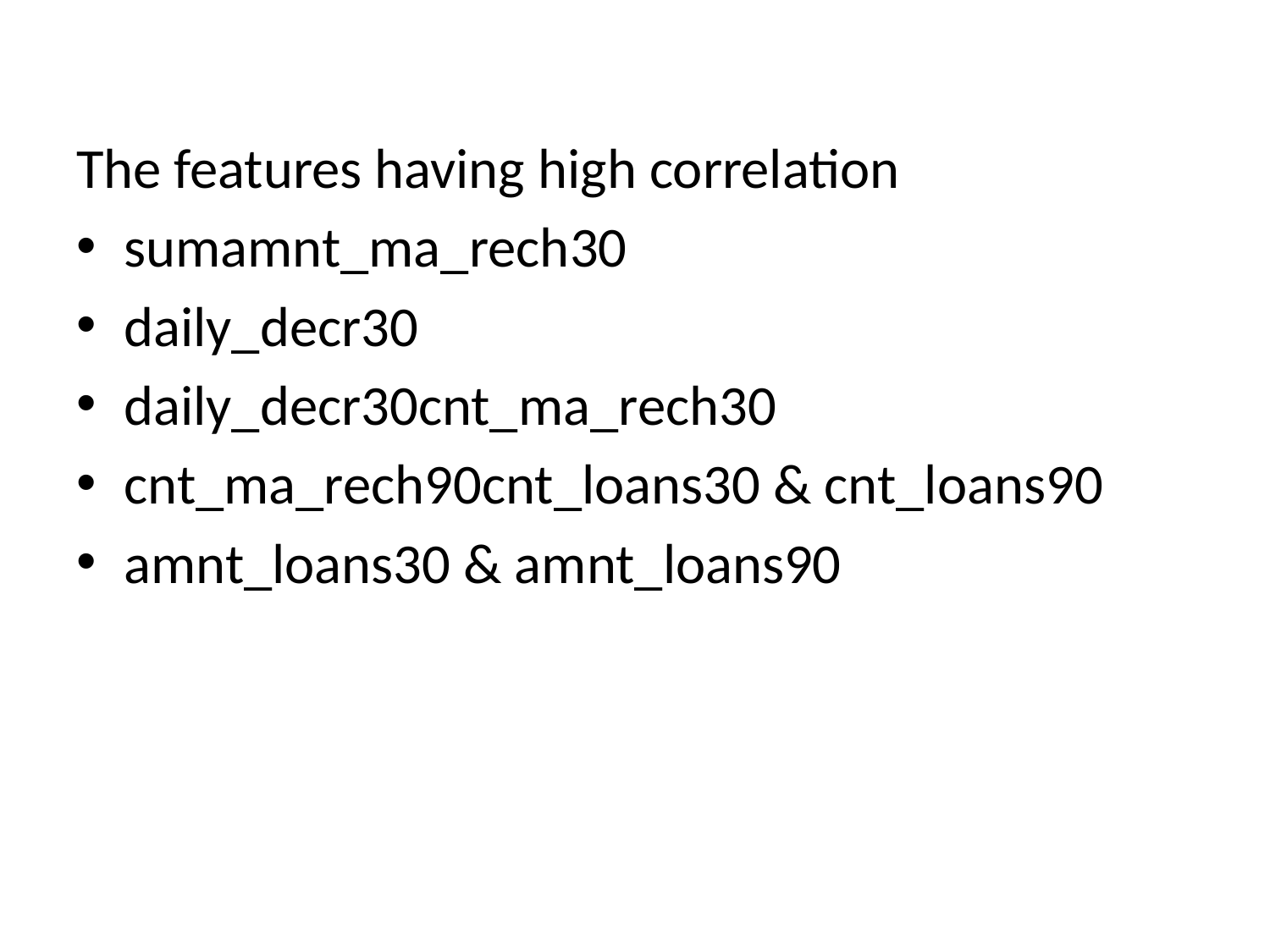

The features having high correlation
sumamnt_ma_rech30
daily_decr30
daily_decr30cnt_ma_rech30
cnt_ma_rech90cnt_loans30 & cnt_loans90
amnt_loans30 & amnt_loans90